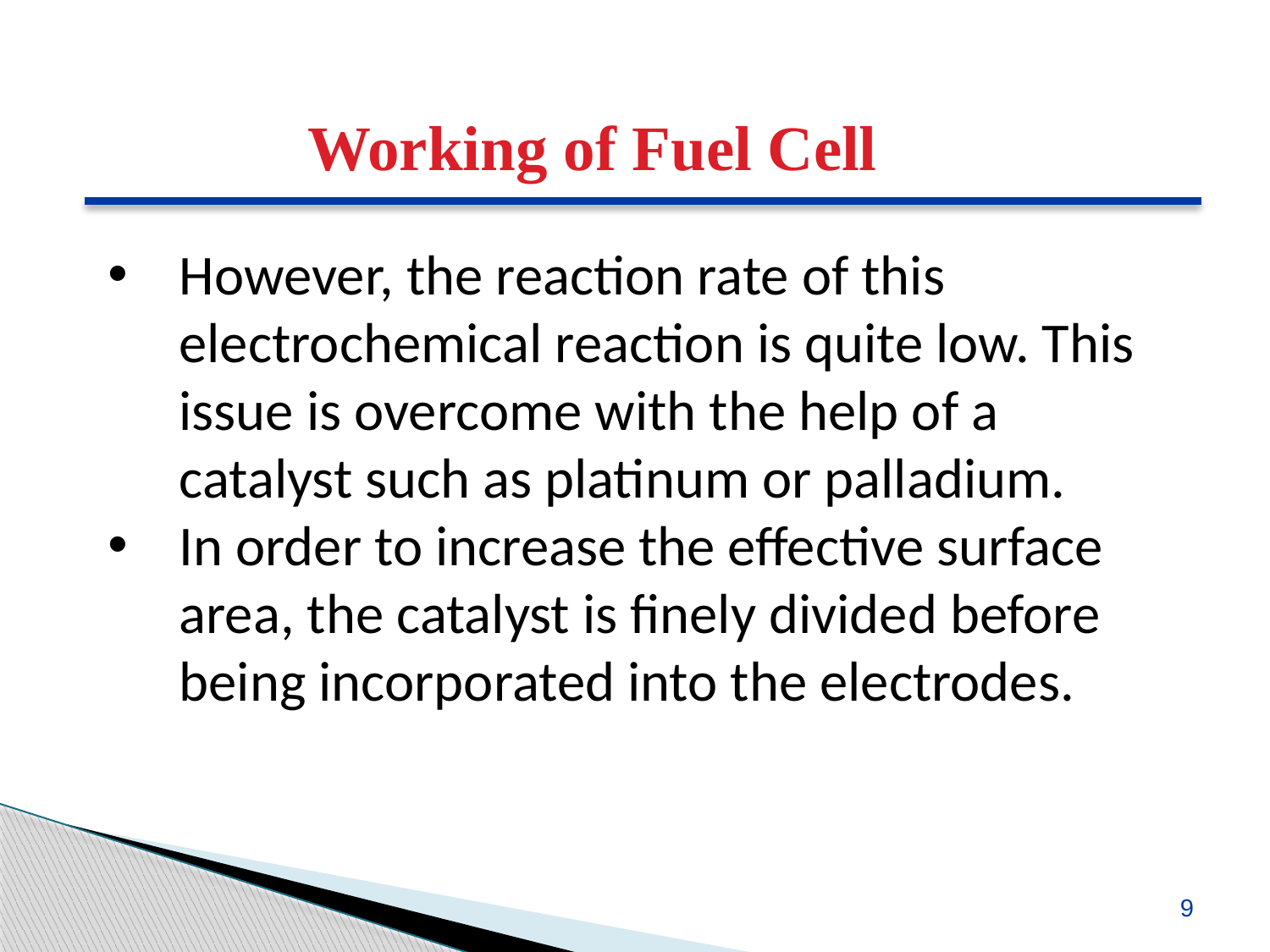

Working of Fuel Cell
However, the reaction rate of this electrochemical reaction is quite low. This issue is overcome with the help of a catalyst such as platinum or palladium.
In order to increase the effective surface area, the catalyst is finely divided before being incorporated into the electrodes.

9